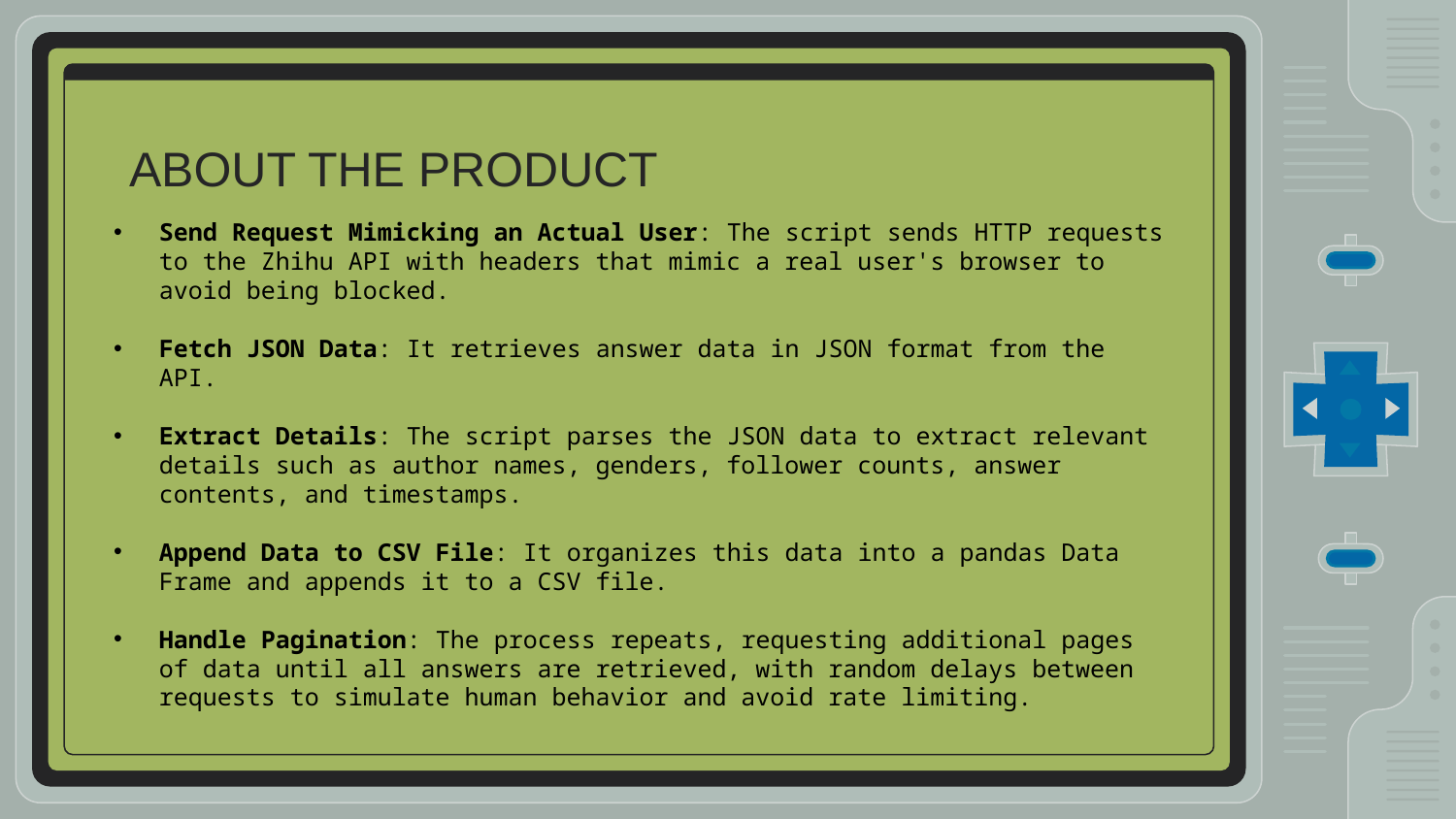

# ABOUT THE PRODUCT
Send Request Mimicking an Actual User: The script sends HTTP requests to the Zhihu API with headers that mimic a real user's browser to avoid being blocked.

Fetch JSON Data: It retrieves answer data in JSON format from the API.

Extract Details: The script parses the JSON data to extract relevant details such as author names, genders, follower counts, answer contents, and timestamps.

Append Data to CSV File: It organizes this data into a pandas Data Frame and appends it to a CSV file.

Handle Pagination: The process repeats, requesting additional pages of data until all answers are retrieved, with random delays between requests to simulate human behavior and avoid rate limiting.